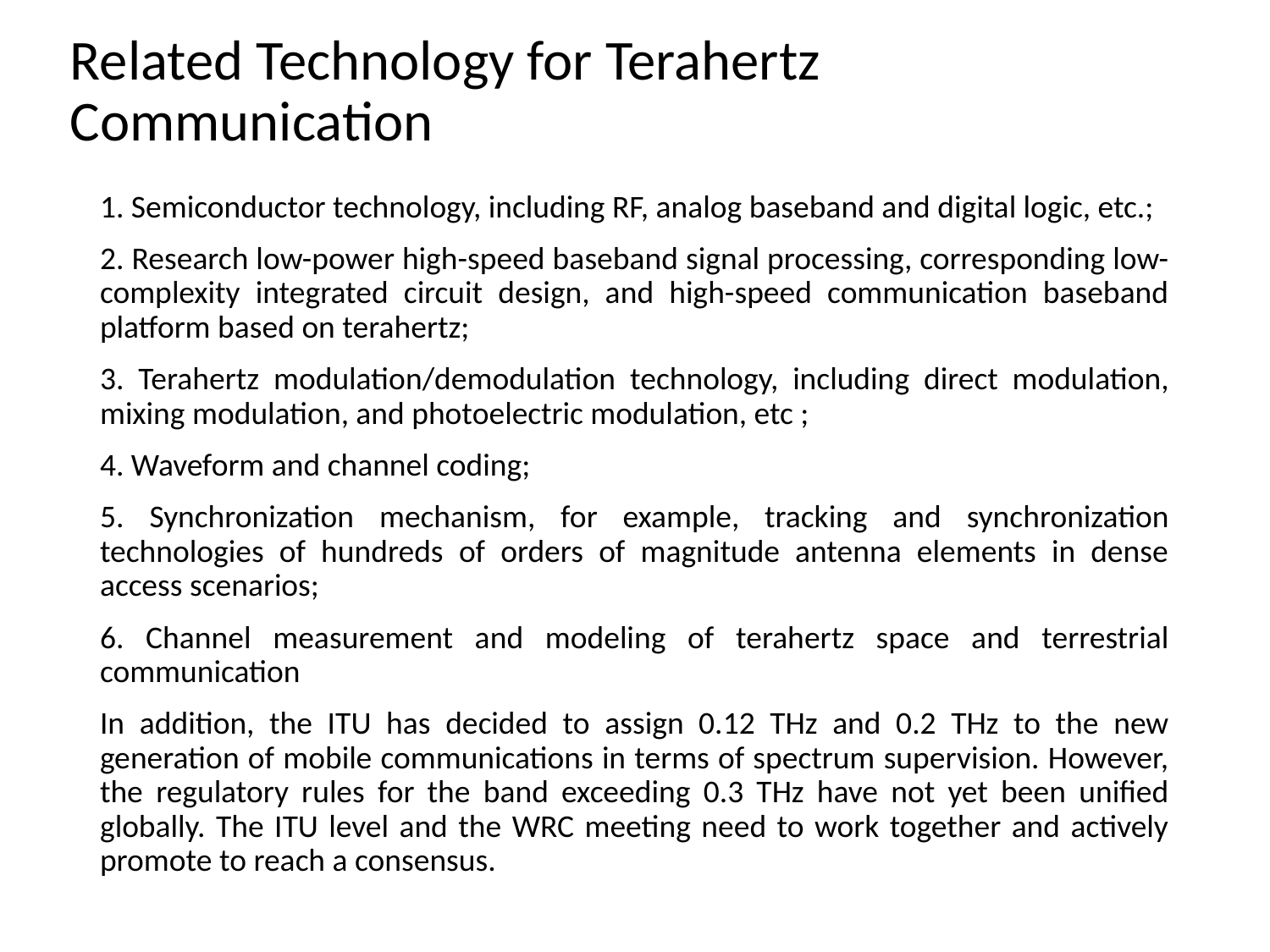

# Related Technology for Terahertz Communication
1. Semiconductor technology, including RF, analog baseband and digital logic, etc.;
2. Research low-power high-speed baseband signal processing, corresponding low-complexity integrated circuit design, and high-speed communication baseband platform based on terahertz;
3. Terahertz modulation/demodulation technology, including direct modulation, mixing modulation, and photoelectric modulation, etc ;
4. Waveform and channel coding;
5. Synchronization mechanism, for example, tracking and synchronization technologies of hundreds of orders of magnitude antenna elements in dense access scenarios;
6. Channel measurement and modeling of terahertz space and terrestrial communication
In addition, the ITU has decided to assign 0.12 THz and 0.2 THz to the new generation of mobile communications in terms of spectrum supervision. However, the regulatory rules for the band exceeding 0.3 THz have not yet been unified globally. The ITU level and the WRC meeting need to work together and actively promote to reach a consensus.